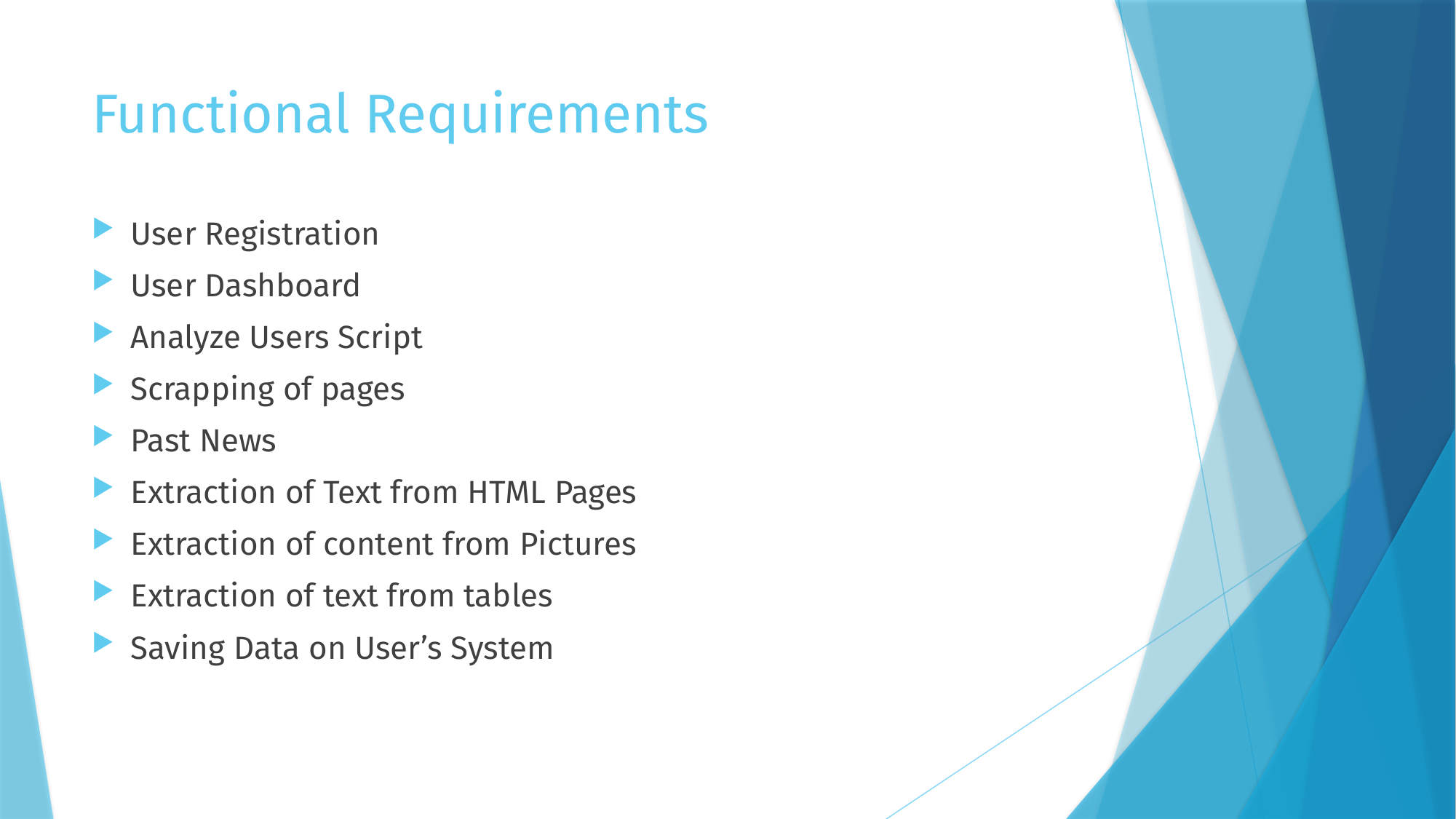

# Functional Requirements
User Registration
User Dashboard
Analyze Users Script
Scrapping of pages
Past News
Extraction of Text from HTML Pages
Extraction of content from Pictures
Extraction of text from tables
Saving Data on User’s System